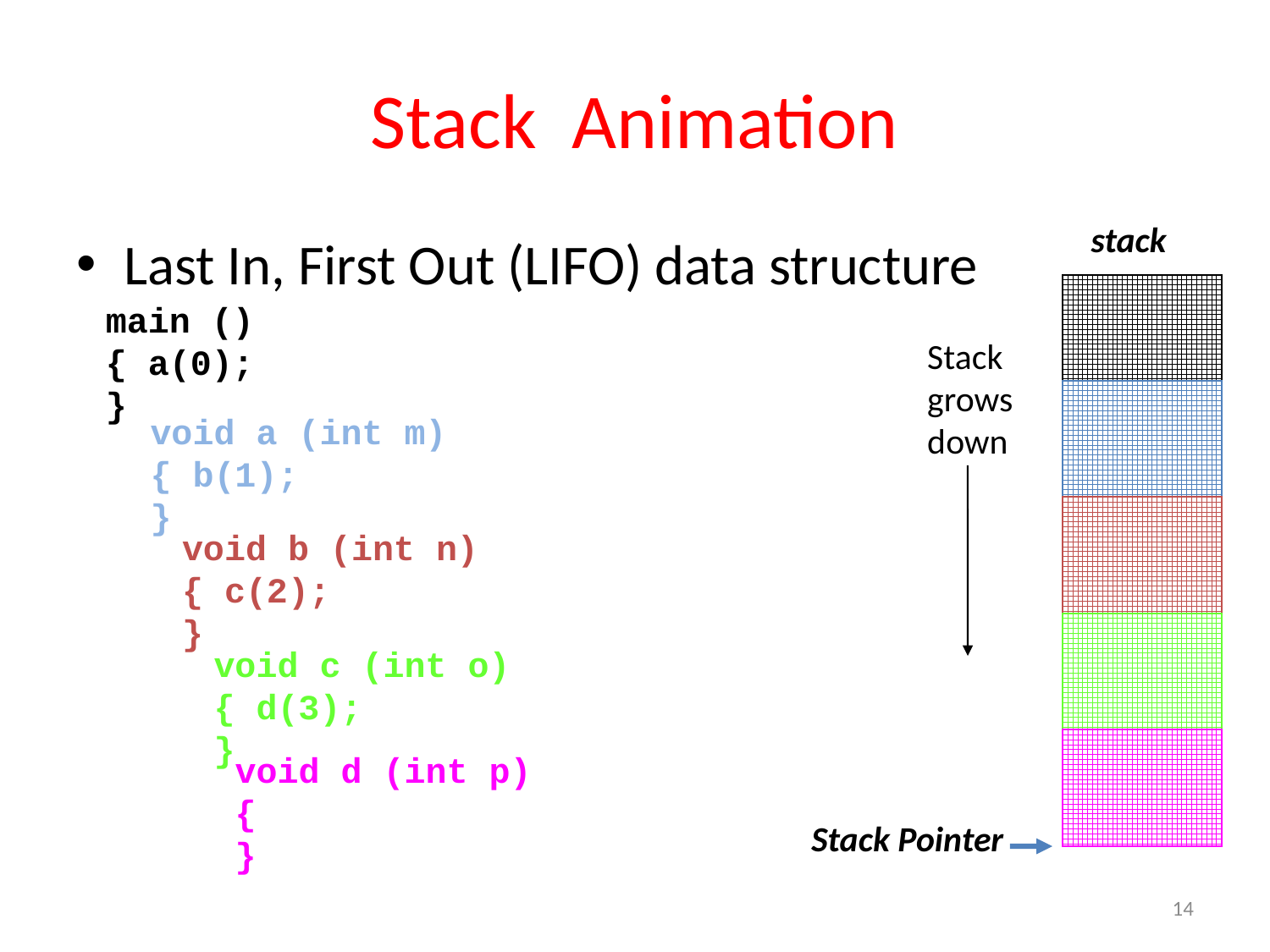

# Stack  Animation
stack
Last In, First Out (LIFO) data structure

main ()
{ a(0);
}
Stack grows down

Stack Pointer

Stack Pointer

void a (int m)
{ b(1);
}

Stack Pointer

void b (int n)
{ c(2);
}

Stack Pointer

void c (int o)
{ d(3);
}

Stack Pointer

void d (int p)
{
}
14